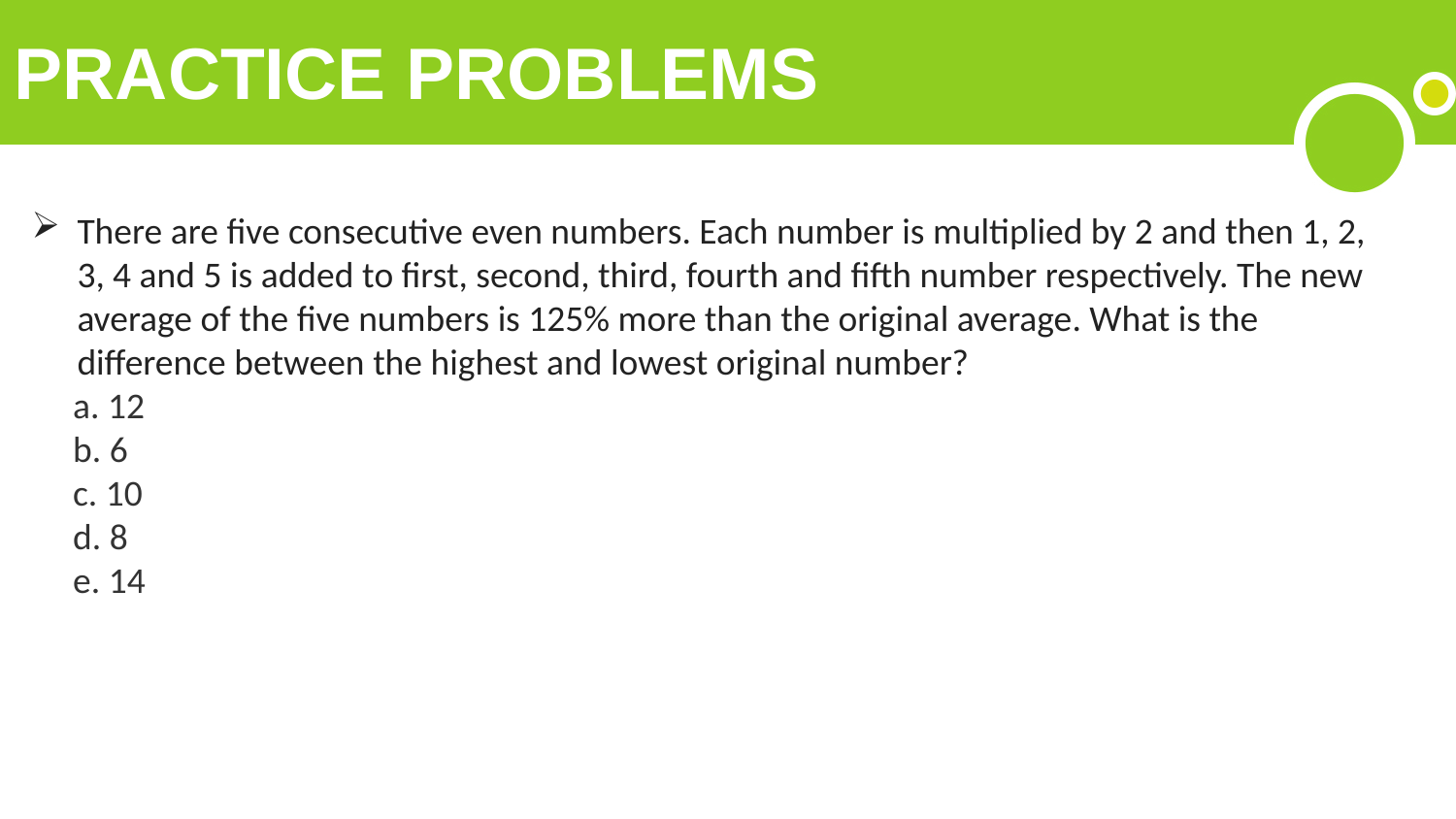

# PRACTICE PROBLEMS
There are five consecutive even numbers. Each number is multiplied by 2 and then 1, 2, 3, 4 and 5 is added to first, second, third, fourth and fifth number respectively. The new average of the five numbers is 125% more than the original average. What is the difference between the highest and lowest original number?
     a. 12
     b. 6
     c. 10
     d. 8
     e. 14